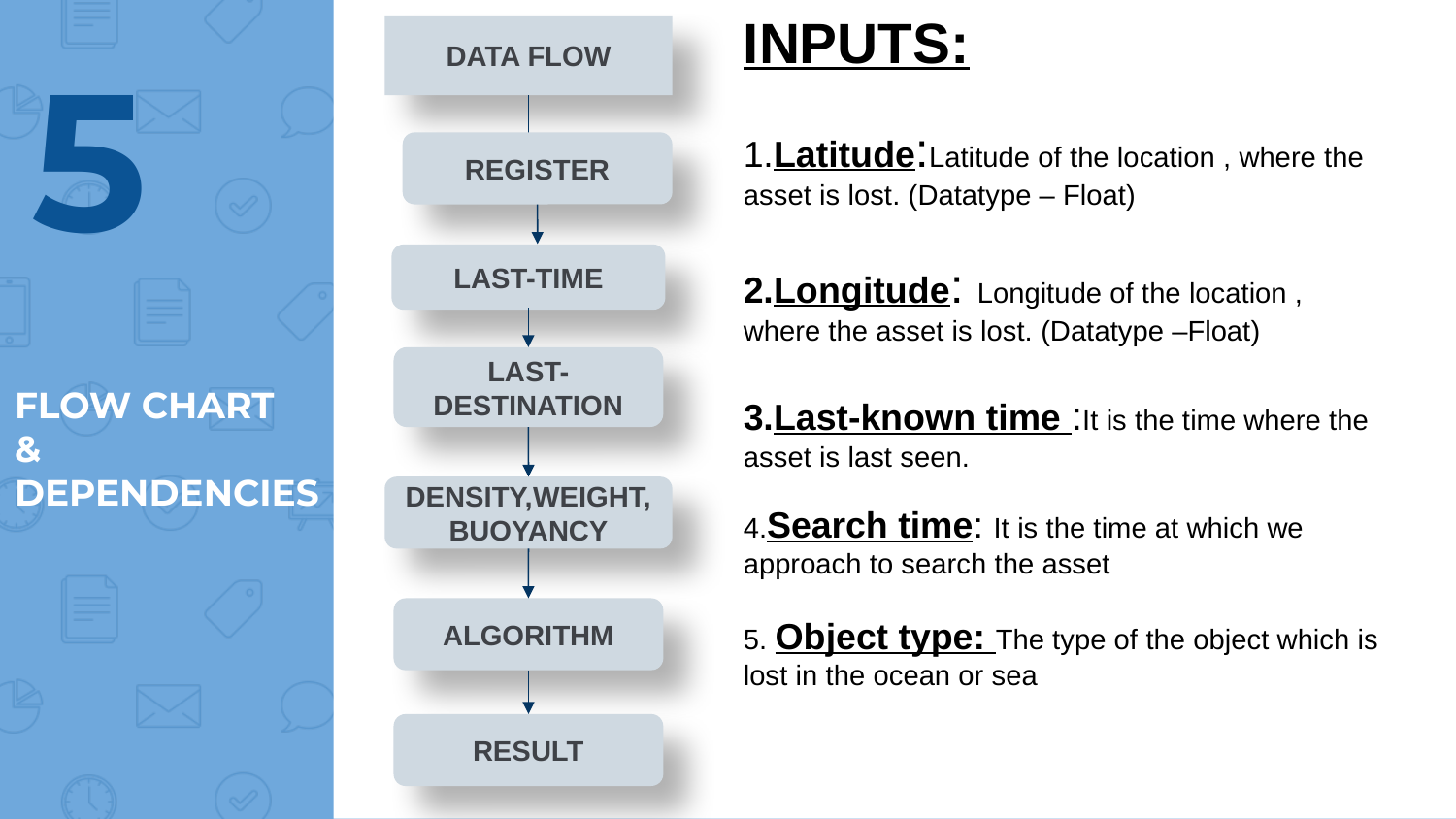

INPUTS:

1.Latitude:Latitude of the location , where the asset is lost. (Datatype – Float)

2.Longitude: Longitude of the location , where the asset is lost. (Datatype –Float)

3.Last-known time :It is the time where the asset is last seen.

4.Search time: It is the time at which we approach to search the asset

5. Object type: The type of the object which is lost in the ocean or sea

DATA FLOW
5
REGISTER
LAST-TIME
LAST-DESTINATION
# FLOW CHART & DEPENDENCIES
DENSITY,WEIGHT,BUOYANCY
ALGORITHM
RESULT